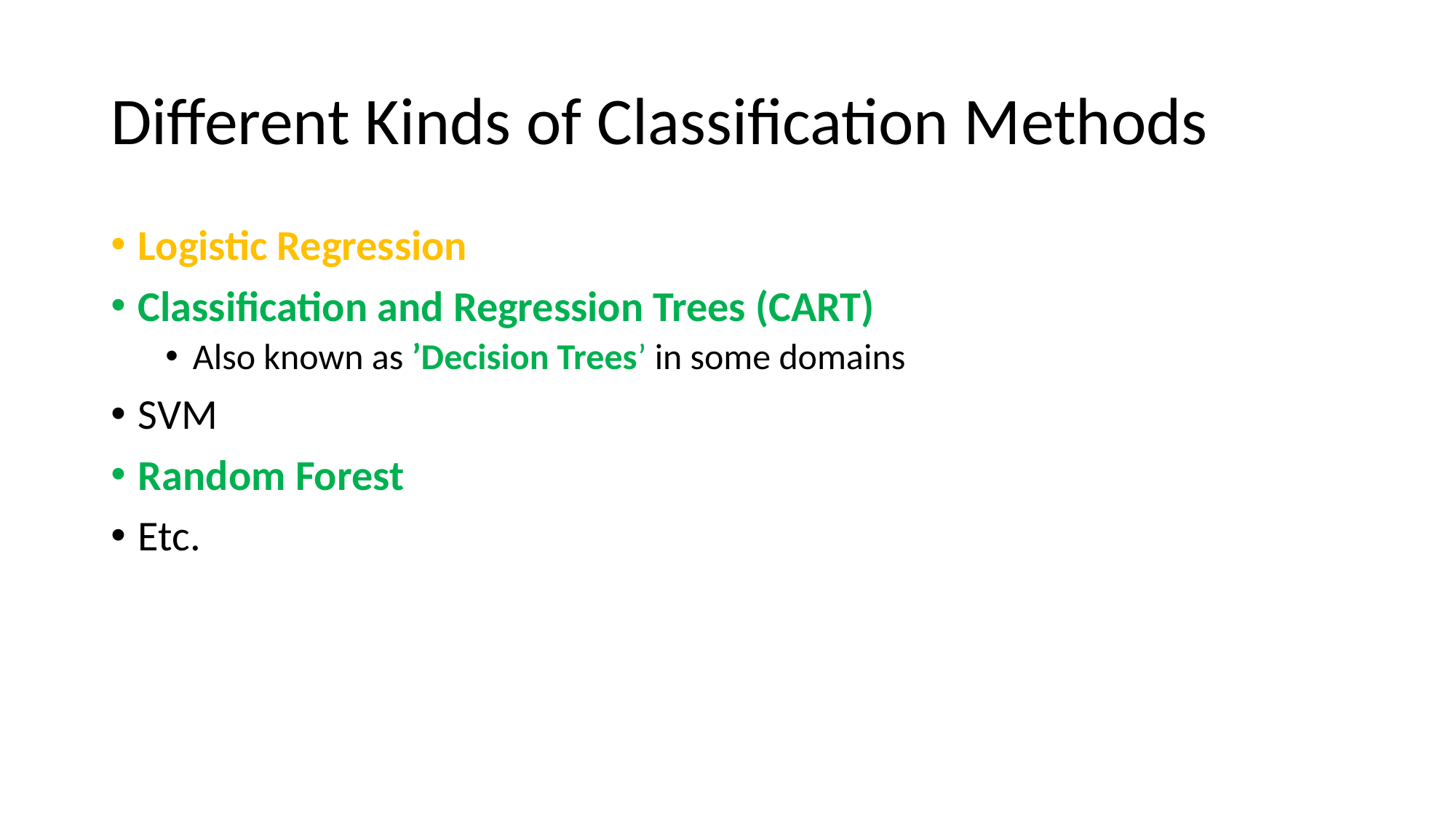

# Different Kinds of Classification Methods
Logistic Regression
Classification and Regression Trees (CART)
Also known as ’Decision Trees’ in some domains
SVM
Random Forest
Etc.